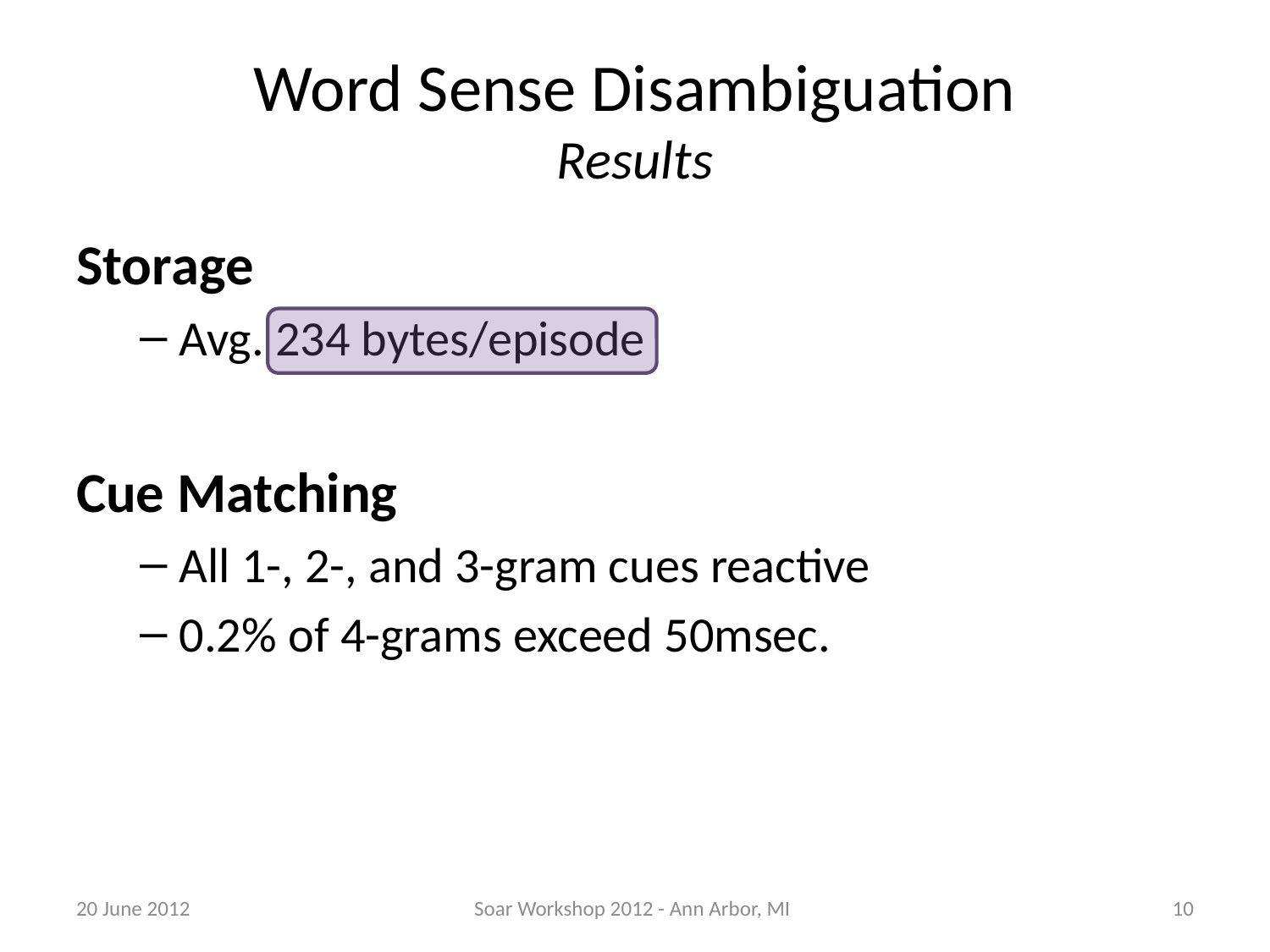

# Word Sense Disambiguation Results
Storage
Avg. 234 bytes/episode

Cue Matching
All 1-, 2-, and 3-gram cues reactive
0.2% of 4-grams exceed 50msec.

20 June 2012
Soar Workshop 2012 - Ann Arbor, MI
10